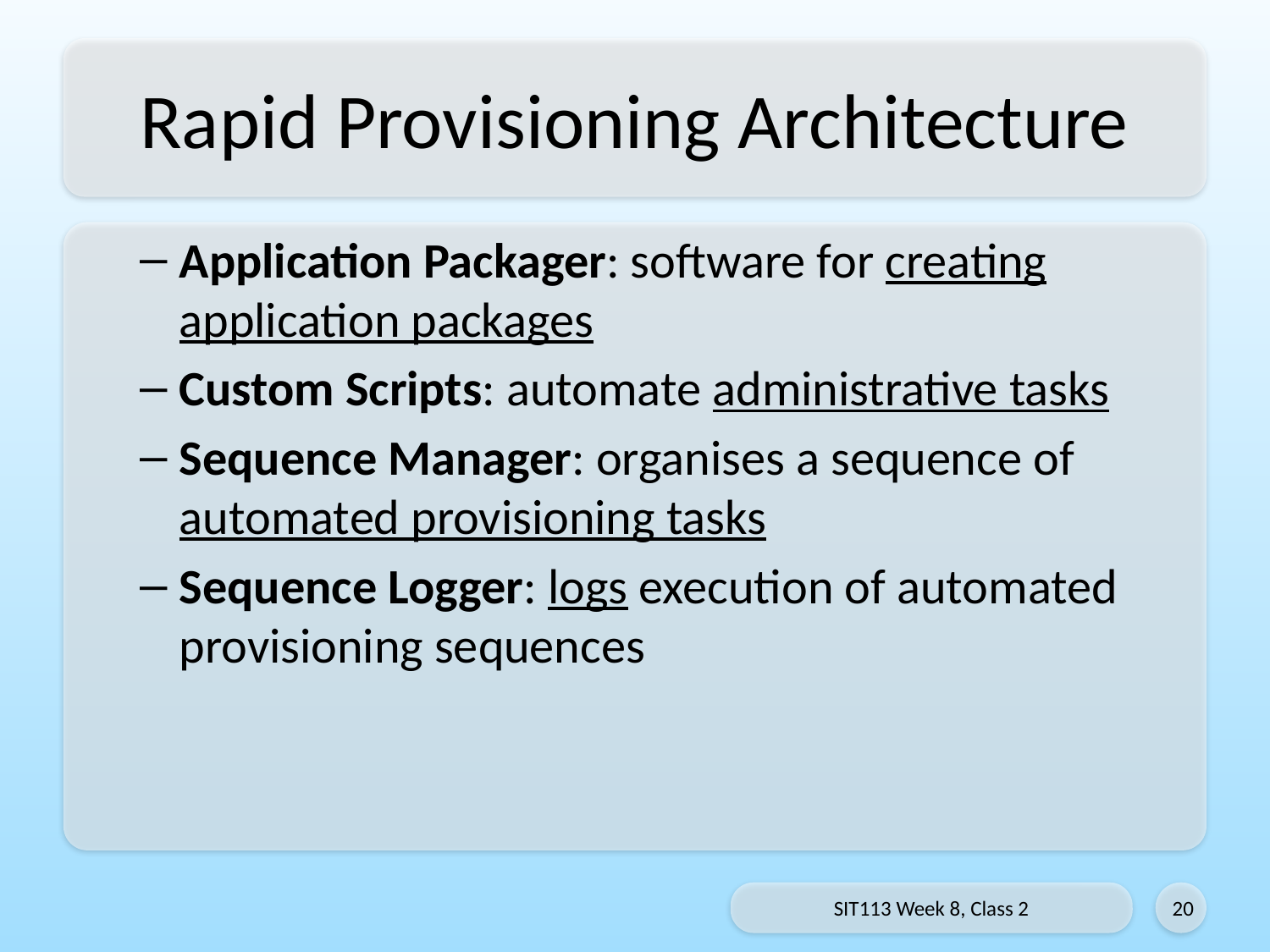

# Rapid Provisioning Architecture
Application Packager: software for creating application packages
Custom Scripts: automate administrative tasks
Sequence Manager: organises a sequence of automated provisioning tasks
Sequence Logger: logs execution of automated provisioning sequences
SIT113 Week 8, Class 2
20